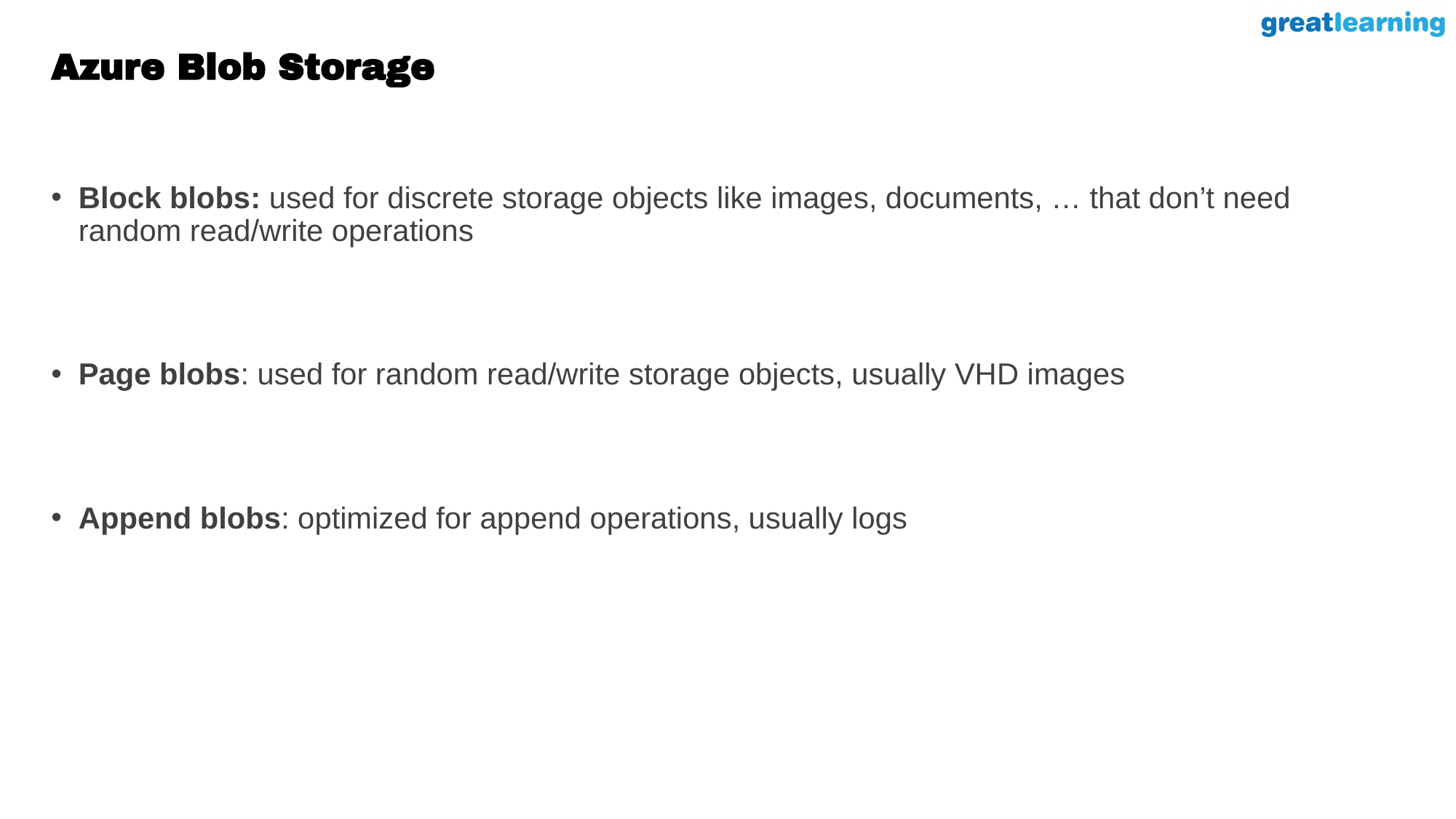

# Azure Blob Storage

Block blobs: used for discrete storage objects like images, documents, … that don’t need random read/write operations

Page blobs: used for random read/write storage objects, usually VHD images

Append blobs: optimized for append operations, usually logs